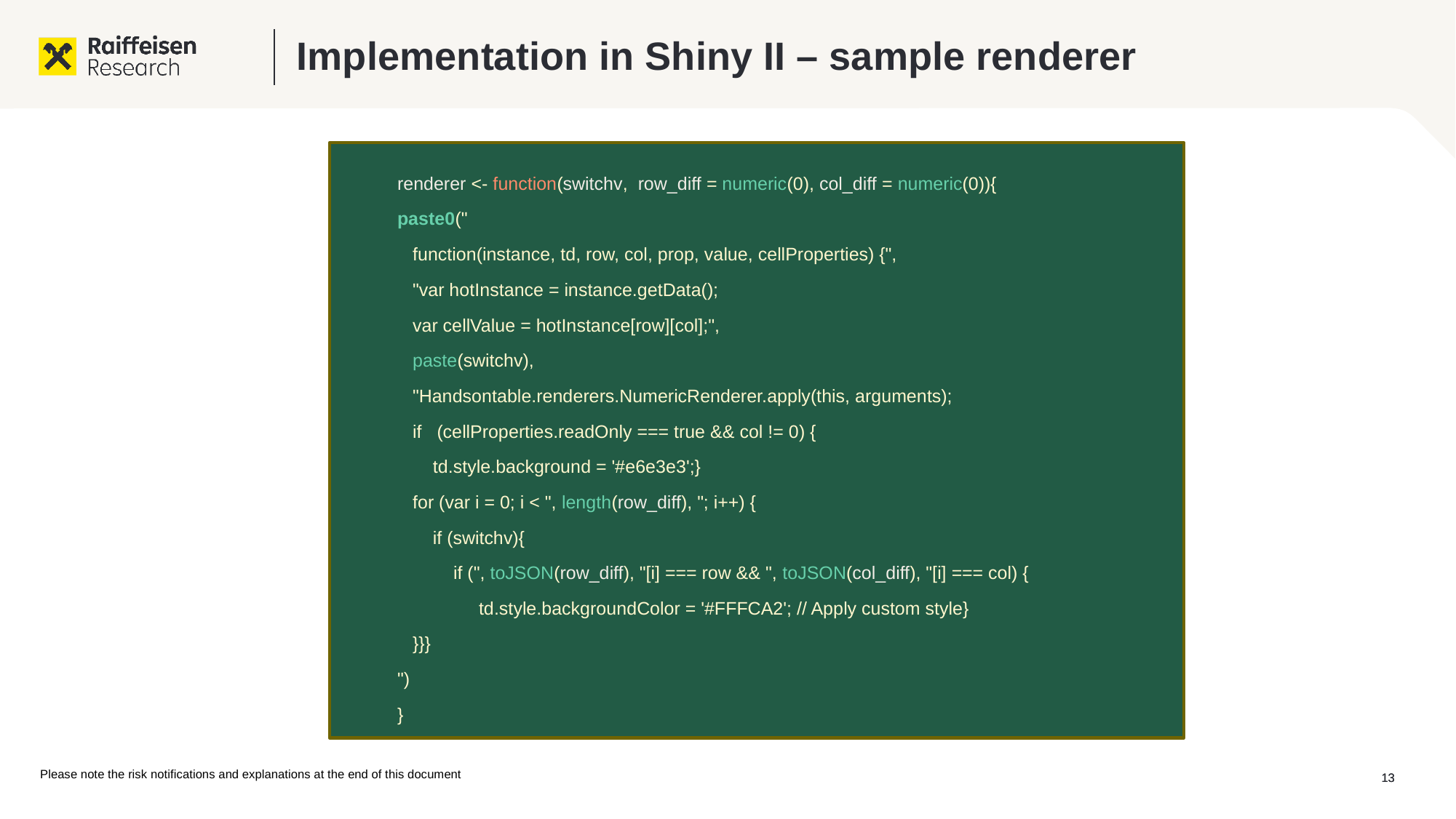

# Implementation in Shiny II – sample renderer

renderer <- function(switchv,  row_diff = numeric(0), col_diff = numeric(0)){
paste0("
   function(instance, td, row, col, prop, value, cellProperties) {",
   "var hotInstance = instance.getData();
   var cellValue = hotInstance[row][col];",
   paste(switchv),
   "Handsontable.renderers.NumericRenderer.apply(this, arguments);
   if   (cellProperties.readOnly === true && col != 0) {
       td.style.background = '#e6e3e3';}
   for (var i = 0; i < ", length(row_diff), "; i++) {
       if (switchv){
           if (", toJSON(row_diff), "[i] === row && ", toJSON(col_diff), "[i] === col) {
                td.style.backgroundColor = '#FFFCA2'; // Apply custom style}
   }}}
")
}